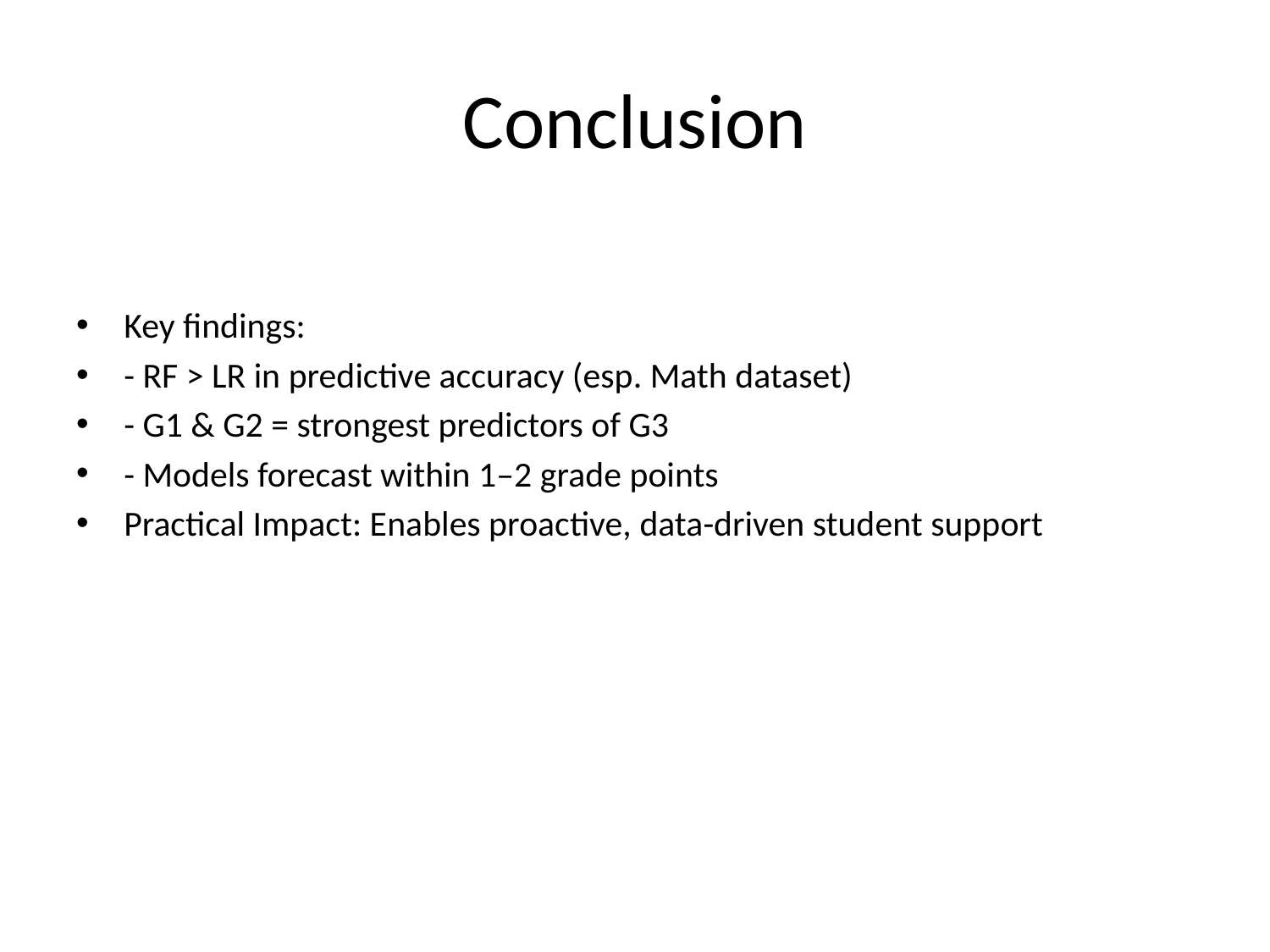

# Conclusion

Key findings:
- RF > LR in predictive accuracy (esp. Math dataset)
- G1 & G2 = strongest predictors of G3
- Models forecast within 1–2 grade points
Practical Impact: Enables proactive, data-driven student support